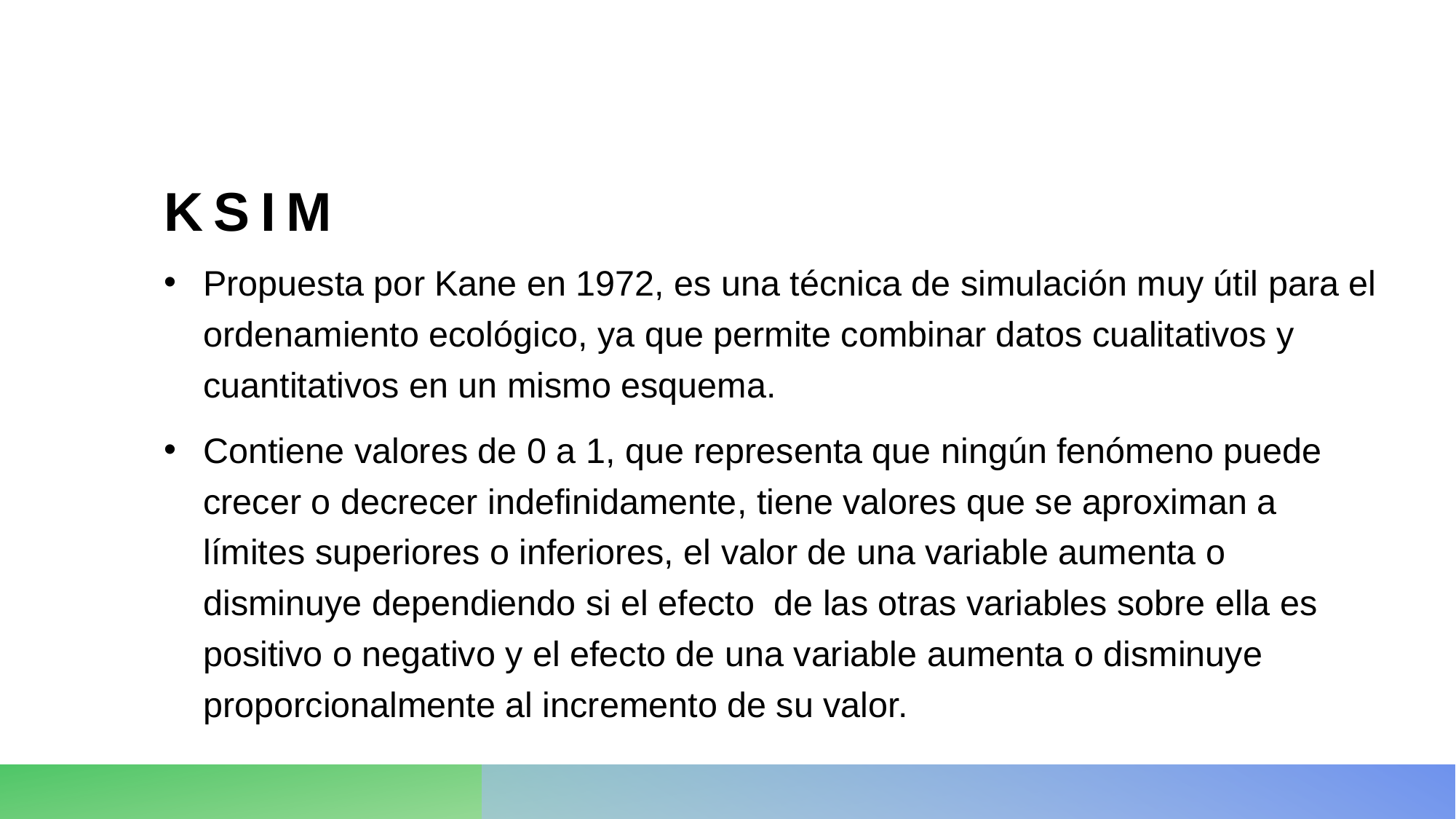

# KSIM
Propuesta por Kane en 1972, es una técnica de simulación muy útil para el ordenamiento ecológico, ya que permite combinar datos cualitativos y cuantitativos en un mismo esquema.
Contiene valores de 0 a 1, que representa que ningún fenómeno puede crecer o decrecer indefinidamente, tiene valores que se aproximan a límites superiores o inferiores, el valor de una variable aumenta o disminuye dependiendo si el efecto  de las otras variables sobre ella es positivo o negativo y el efecto de una variable aumenta o disminuye proporcionalmente al incremento de su valor.